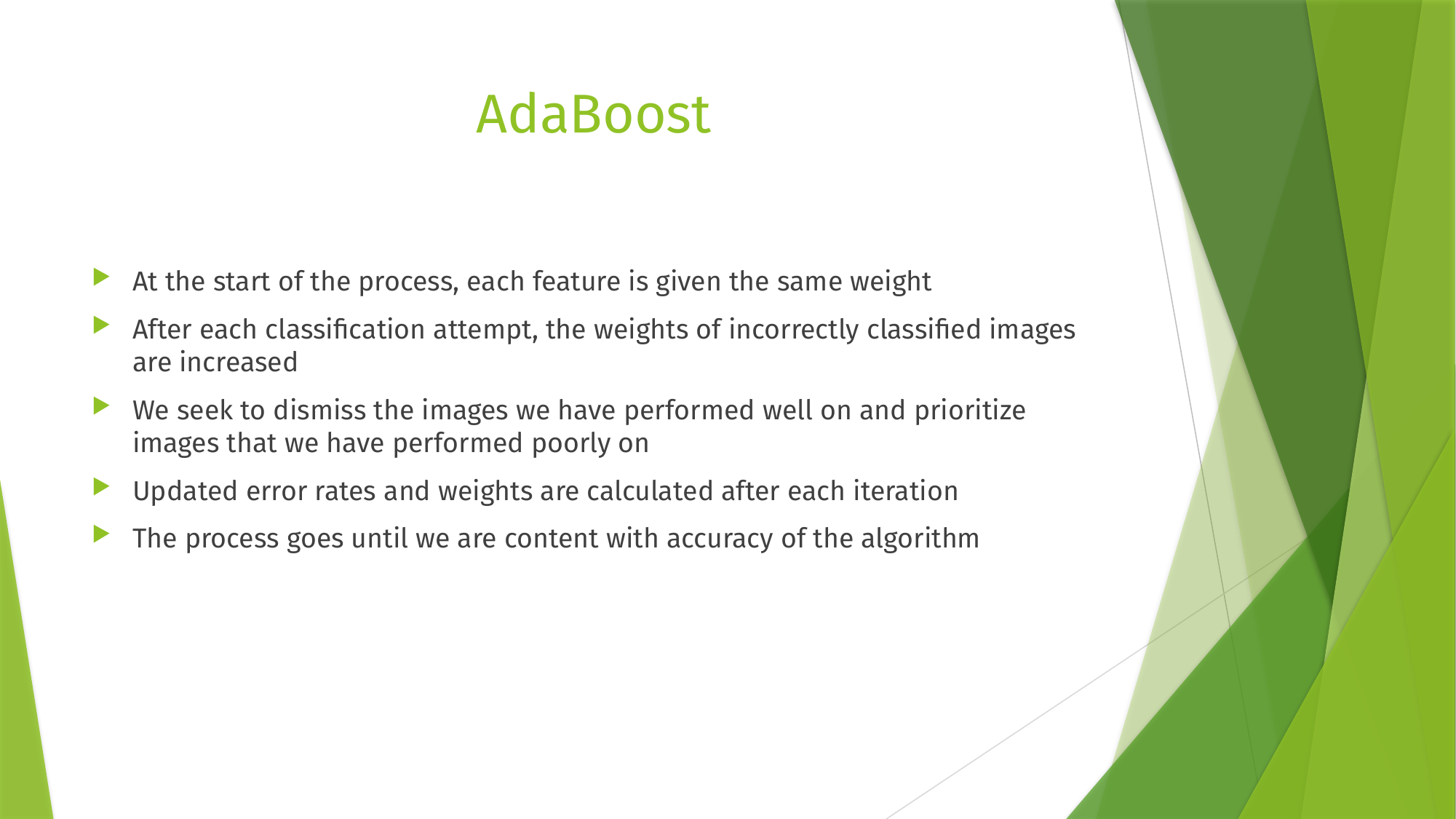

# AdaBoost
At the start of the process, each feature is given the same weight
After each classification attempt, the weights of incorrectly classified images are increased
We seek to dismiss the images we have performed well on and prioritize images that we have performed poorly on
Updated error rates and weights are calculated after each iteration
The process goes until we are content with accuracy of the algorithm